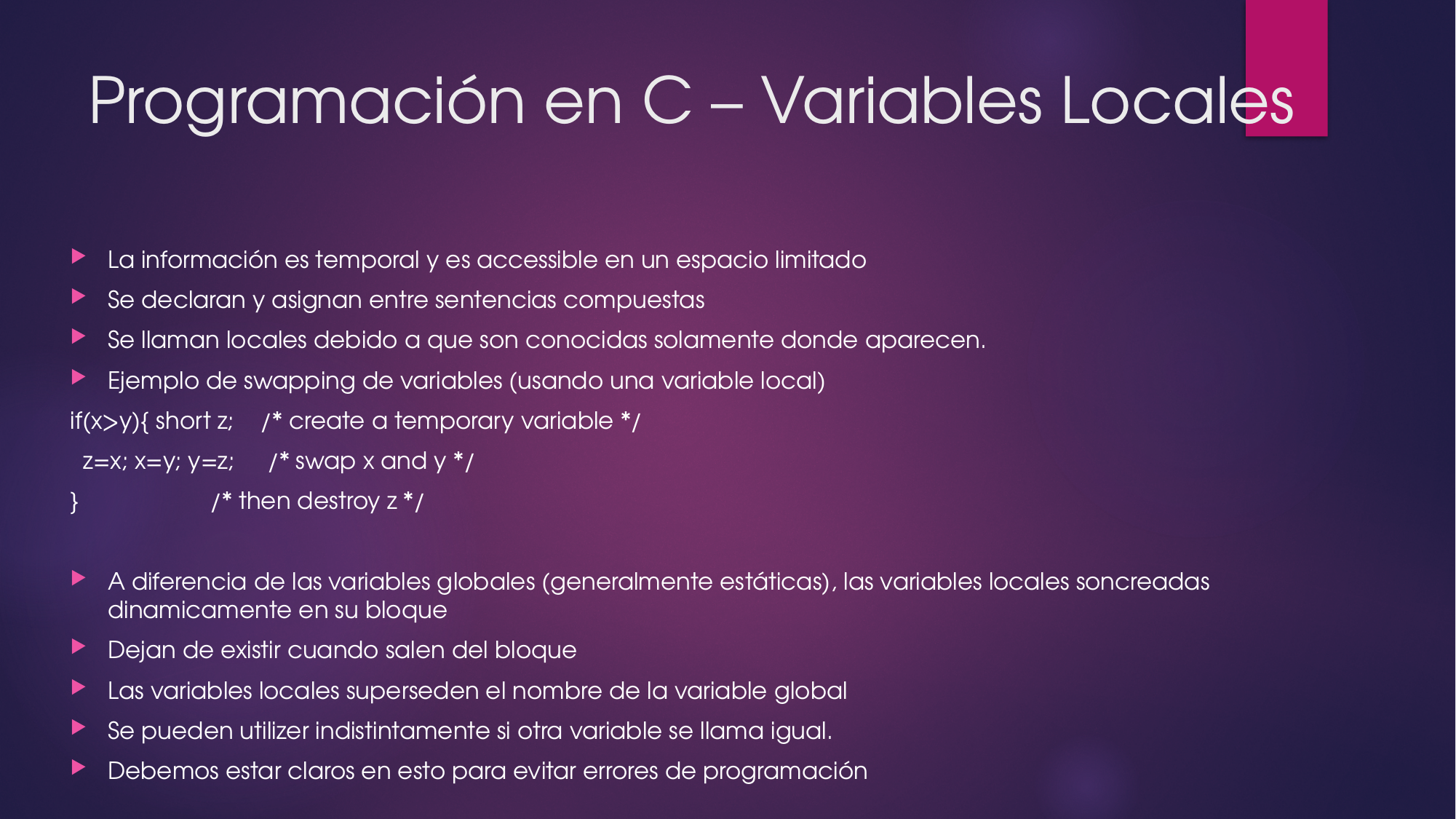

# Programación en C – Variables Locales
La información es temporal y es accessible en un espacio limitado
Se declaran y asignan entre sentencias compuestas
Se llaman locales debido a que son conocidas solamente donde aparecen.
Ejemplo de swapping de variables (usando una variable local)
if(x>y){ short z;    /* create a temporary variable */
  z=x; x=y; y=z;     /* swap x and y */
}                    /* then destroy z */

A diferencia de las variables globales (generalmente estáticas), las variables locales soncreadas dinamicamente en su bloque
Dejan de existir cuando salen del bloque
Las variables locales superseden el nombre de la variable global
Se pueden utilizer indistintamente si otra variable se llama igual.
Debemos estar claros en esto para evitar errores de programación